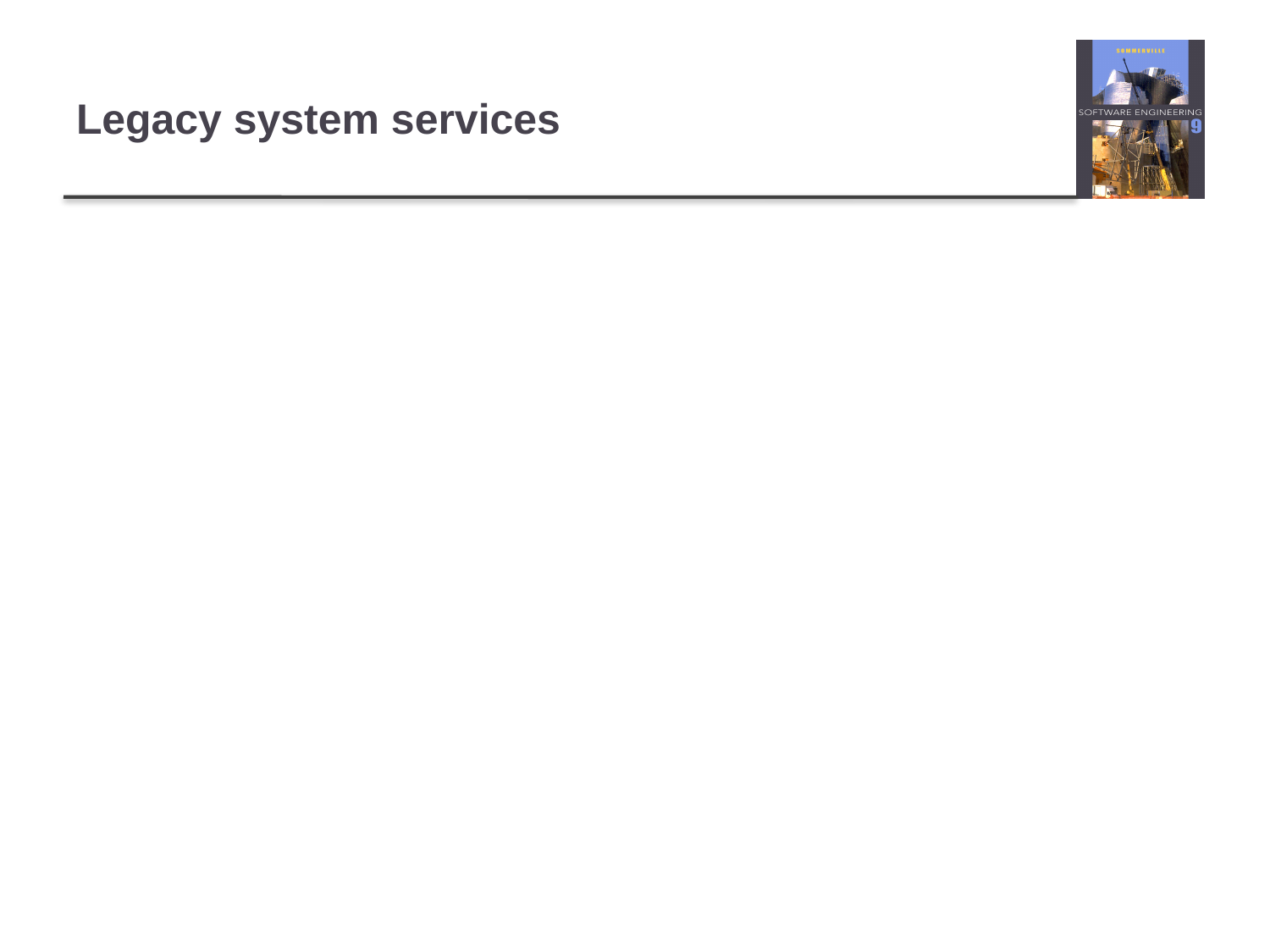

# Legacy system services
An important application of services is to provide access to functionality embedded in legacy systems
Legacy systems offer extensive functionality and this can reduce the cost of service implementation
External applications can access this functionality through the service interfaces